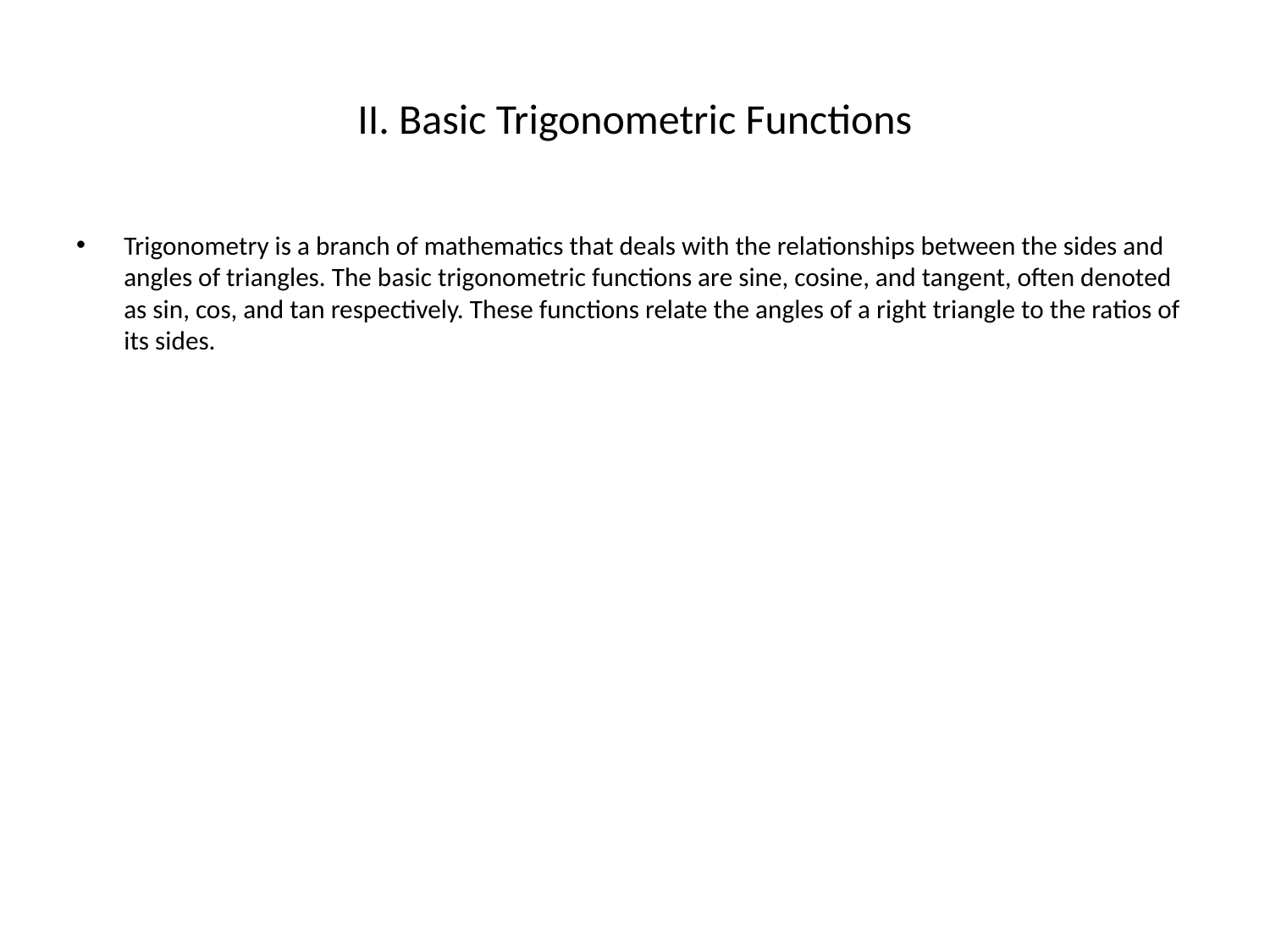

# II. Basic Trigonometric Functions
Trigonometry is a branch of mathematics that deals with the relationships between the sides and angles of triangles. The basic trigonometric functions are sine, cosine, and tangent, often denoted as sin, cos, and tan respectively. These functions relate the angles of a right triangle to the ratios of its sides.